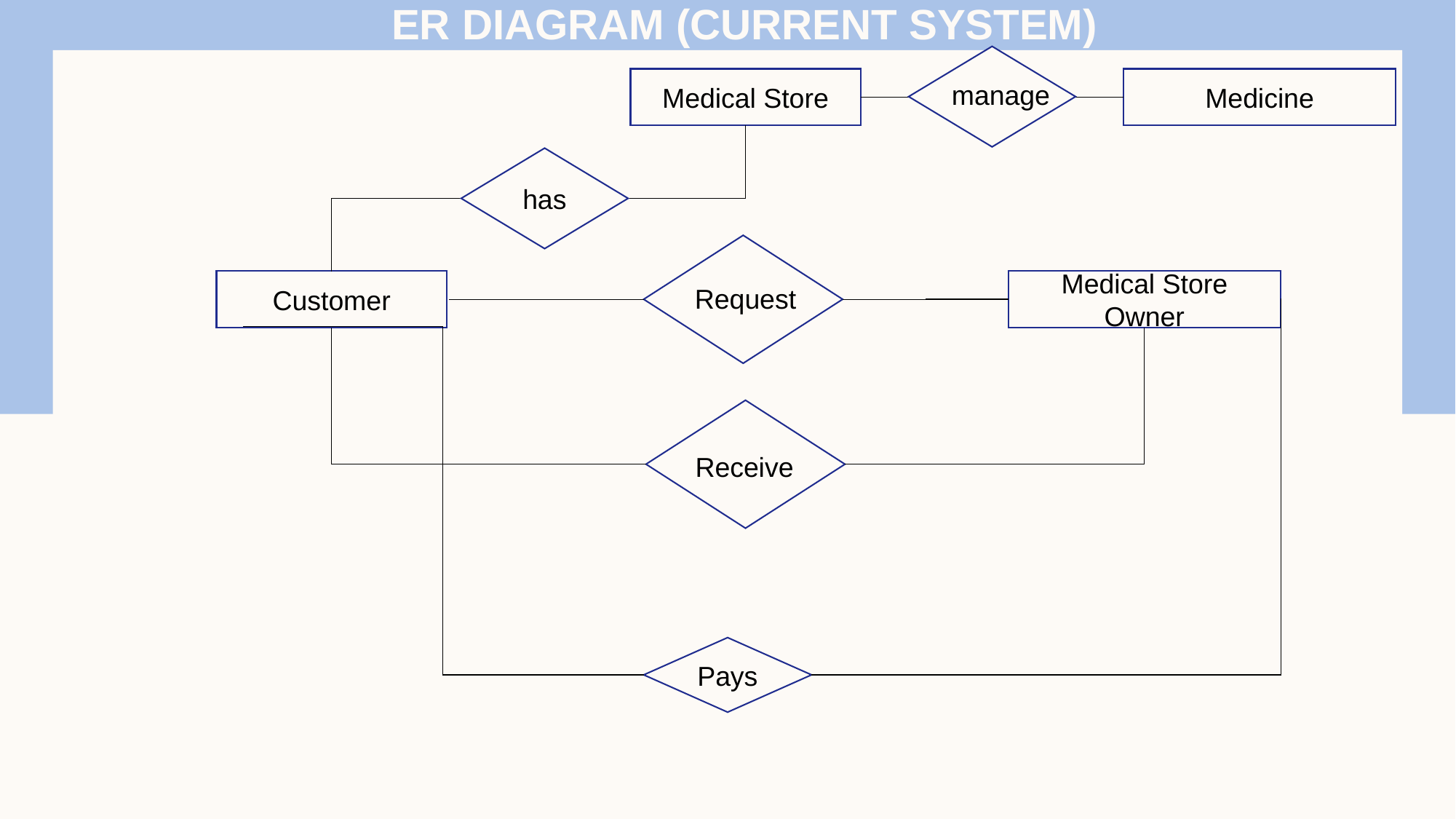

# Er diagram (current system)

Medicine
Medical Store
manage
has

Medical Store Owner
Customer
Request

Receive
Pays